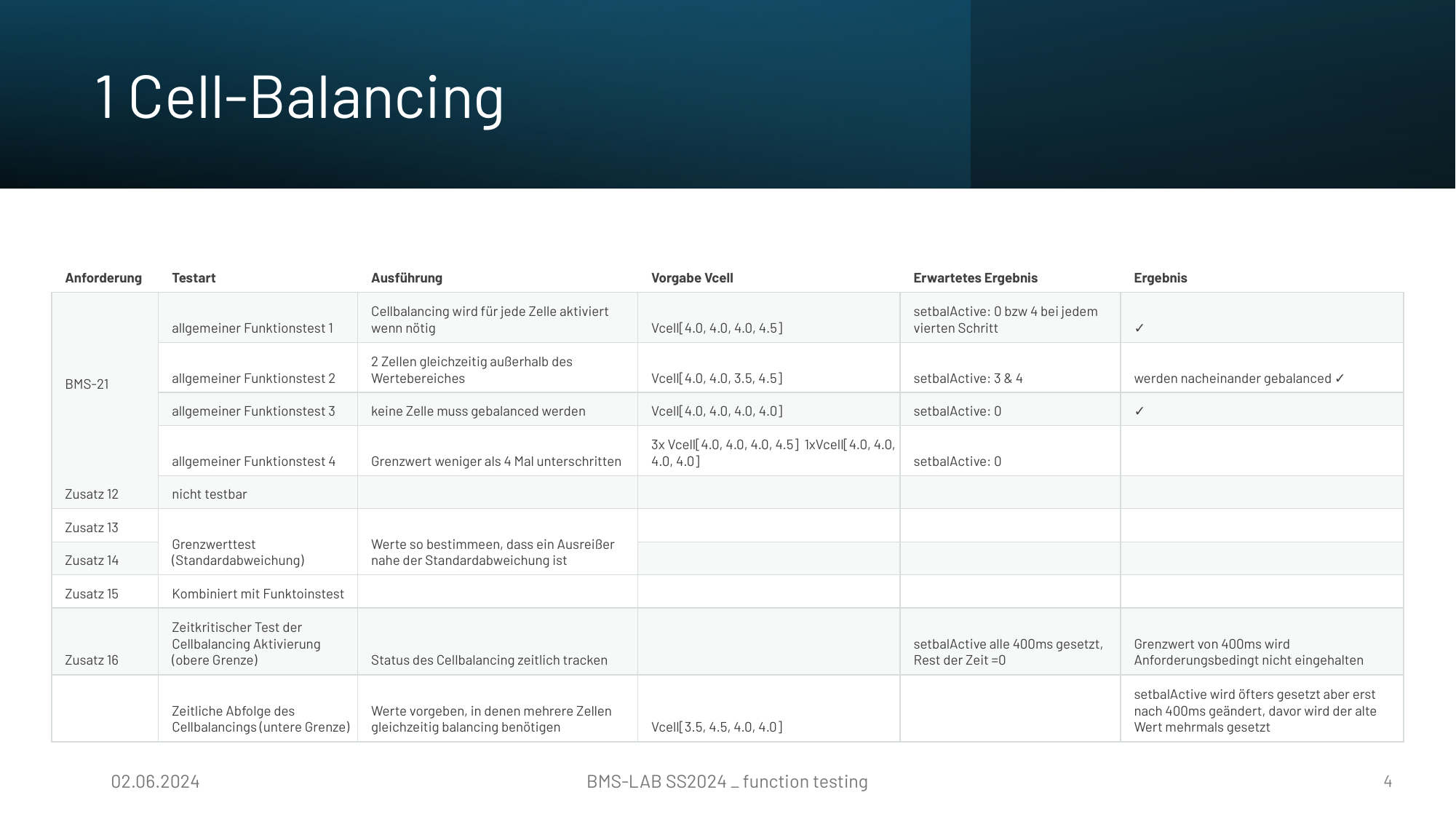

# 1 Cell-Balancing
| Anforderung | Testart | Ausführung | Vorgabe Vcell | Erwartetes Ergebnis | Ergebnis |
| --- | --- | --- | --- | --- | --- |
| BMS-21 | allgemeiner Funktionstest 1 | Cellbalancing wird für jede Zelle aktiviert wenn nötig | Vcell[4.0, 4.0, 4.0, 4.5] | setbalActive: 0 bzw 4 bei jedem vierten Schritt | ✓ |
|  | allgemeiner Funktionstest 2 | 2 Zellen gleichzeitig außerhalb des Wertebereiches | Vcell[4.0, 4.0, 3.5, 4.5] | setbalActive: 3 & 4 | werden nacheinander gebalanced ✓ |
|  | allgemeiner Funktionstest 3 | keine Zelle muss gebalanced werden | Vcell[4.0, 4.0, 4.0, 4.0] | setbalActive: 0 | ✓ |
|  | allgemeiner Funktionstest 4 | Grenzwert weniger als 4 Mal unterschritten | 3x Vcell[4.0, 4.0, 4.0, 4.5] 1xVcell[4.0, 4.0, 4.0, 4.0] | setbalActive: 0 |  |
| Zusatz 12 | nicht testbar |  |  |  |  |
| Zusatz 13 | Grenzwerttest (Standardabweichung) | Werte so bestimmeen, dass ein Ausreißer nahe der Standardabweichung ist |  |  |  |
| Zusatz 14 |  |  |  |  |  |
| Zusatz 15 | Kombiniert mit Funktoinstest |  |  |  |  |
| Zusatz 16 | Zeitkritischer Test der Cellbalancing Aktivierung (obere Grenze) | Status des Cellbalancing zeitlich tracken |  | setbalActive alle 400ms gesetzt, Rest der Zeit =0 | Grenzwert von 400ms wird Anforderungsbedingt nicht eingehalten |
|  | Zeitliche Abfolge des Cellbalancings (untere Grenze) | Werte vorgeben, in denen mehrere Zellen gleichzeitig balancing benötigen | Vcell[3.5, 4.5, 4.0, 4.0] |  | setbalActive wird öfters gesetzt aber erst nach 400ms geändert, davor wird der alte Wert mehrmals gesetzt |
4
02.06.2024
BMS-LAB SS2024 _ function testing